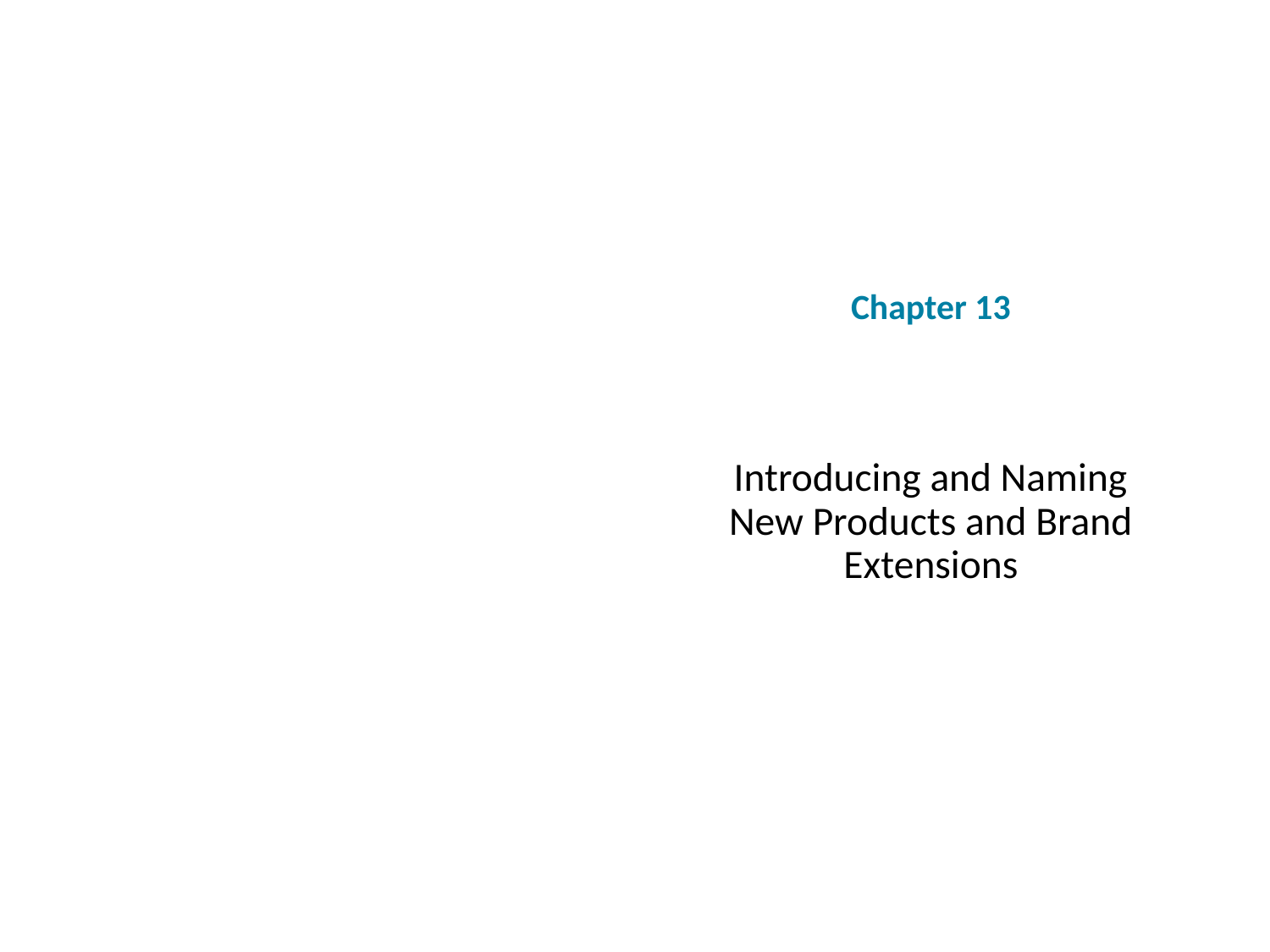

Chapter 13
Introducing and Naming New Products and Brand Extensions